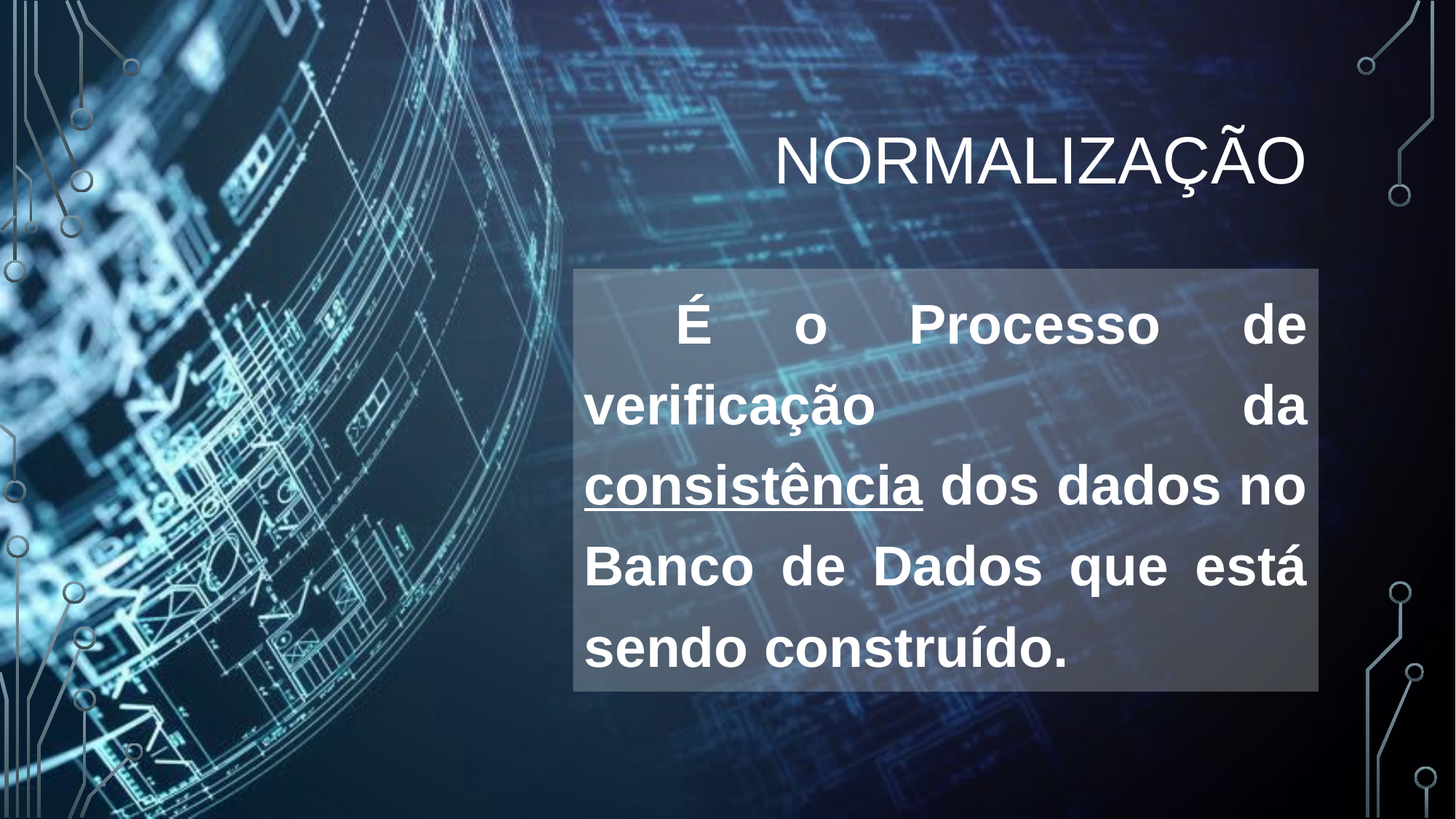

# Normalização
	É o Processo de verificação da consistência dos dados no Banco de Dados que está sendo construído.